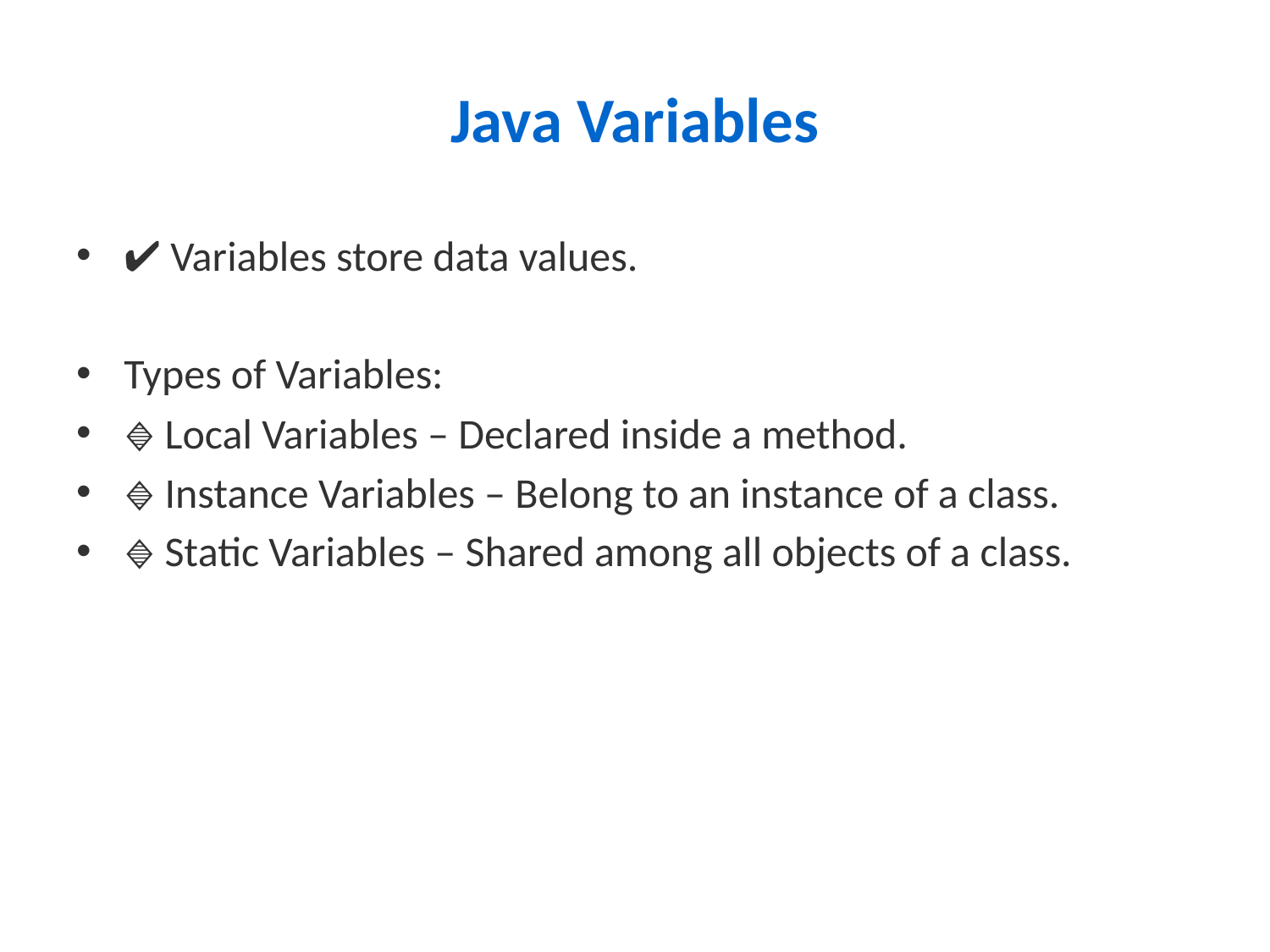

# Java Variables
✔ Variables store data values.

Types of Variables:
🔹 Local Variables – Declared inside a method.
🔹 Instance Variables – Belong to an instance of a class.
🔹 Static Variables – Shared among all objects of a class.